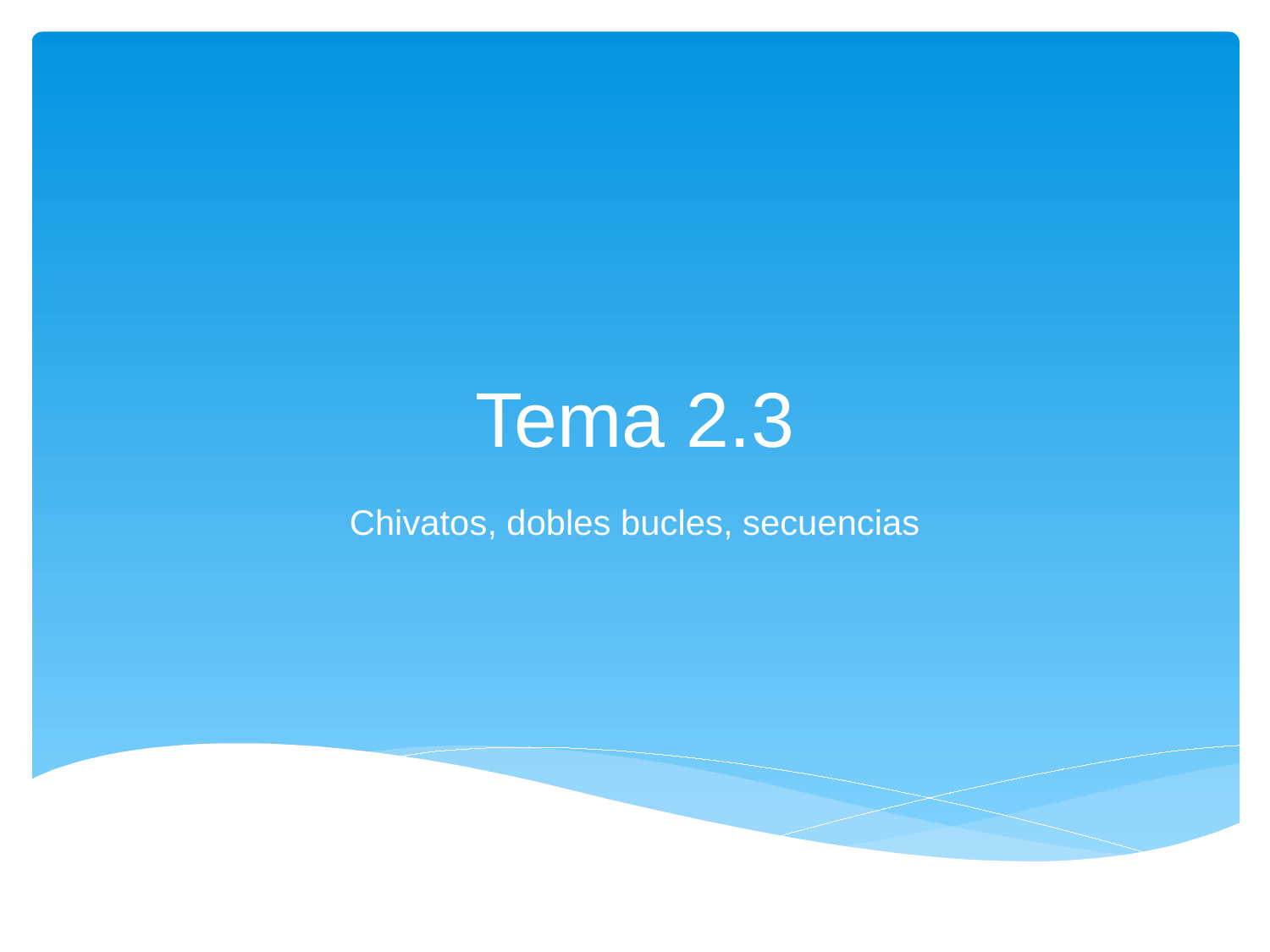

# Tema 2.3
Chivatos, dobles bucles, secuencias